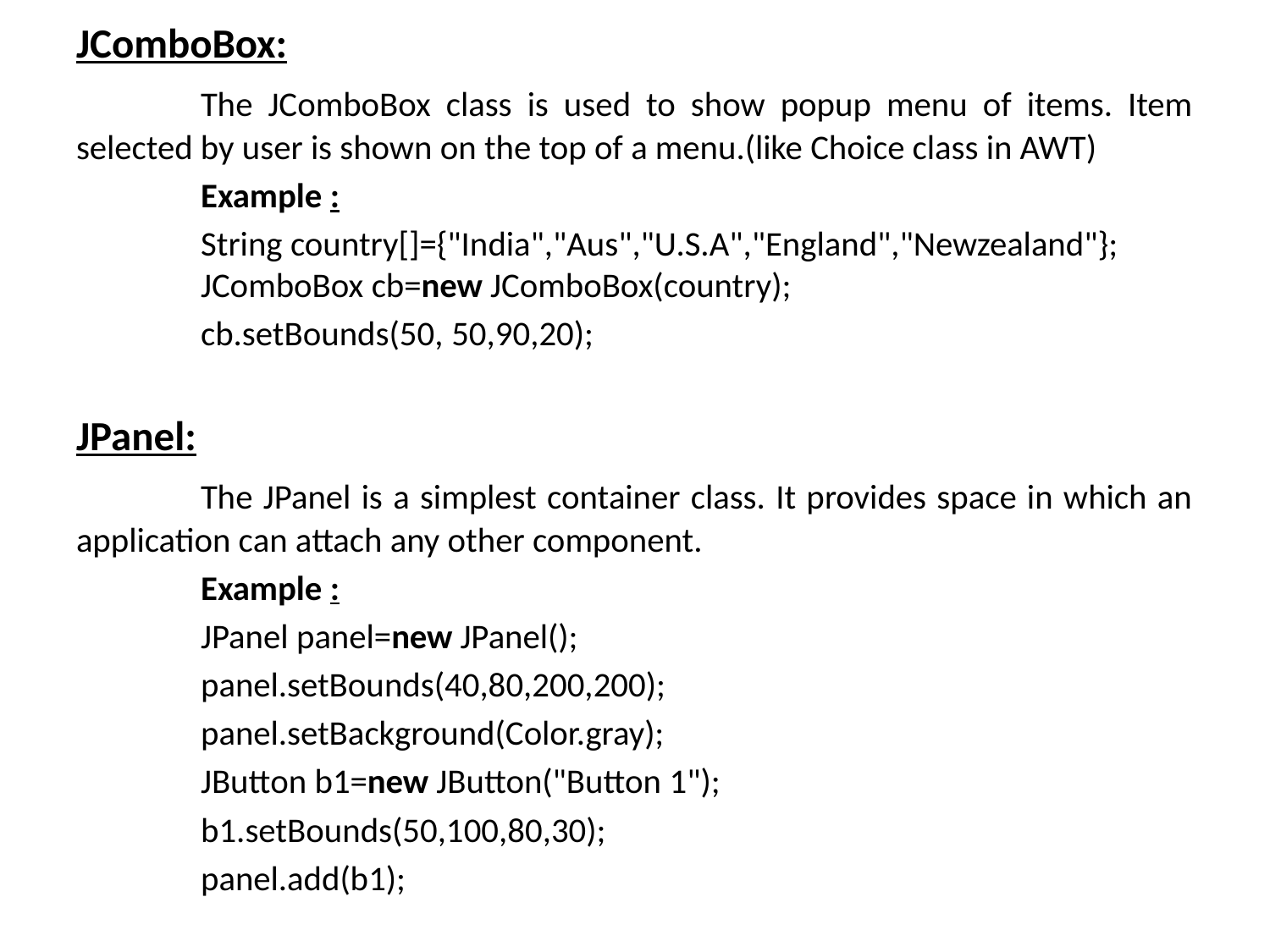

JComboBox:
	The JComboBox class is used to show popup menu of items. Item selected by user is shown on the top of a menu.(like Choice class in AWT)
	Example :
	String country[]={"India","Aus","U.S.A","England","Newzealand"};        	JComboBox cb=new JComboBox(country);
	cb.setBounds(50, 50,90,20);

JPanel:
	The JPanel is a simplest container class. It provides space in which an application can attach any other component.
	Example :
		JPanel panel=new JPanel();
       		panel.setBounds(40,80,200,200);
        		panel.setBackground(Color.gray);
        		JButton b1=new JButton("Button 1");
        		b1.setBounds(50,100,80,30);
		panel.add(b1);